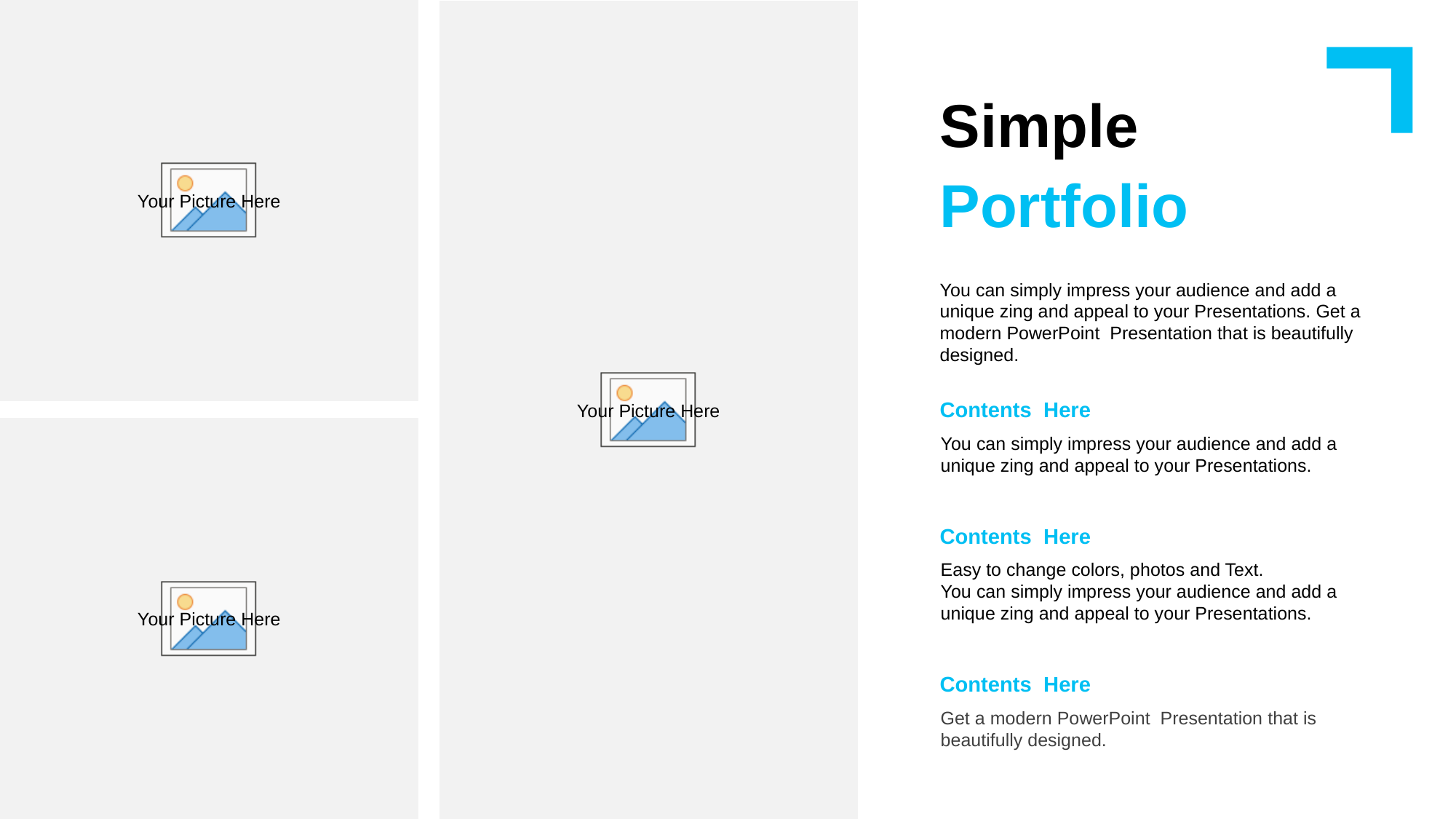

0

Simple
Portfolio
You can simply impress your audience and add a unique zing and appeal to your Presentations. Get a modern PowerPoint  Presentation that is beautifully designed.
Contents  Here
You can simply impress your audience and add a unique zing and appeal to your Presentations.

Contents  Here
Easy to change colors, photos and Text.
You can simply impress your audience and add a unique zing and appeal to your Presentations.
Contents  Here
Get a modern PowerPoint  Presentation that is beautifully designed.